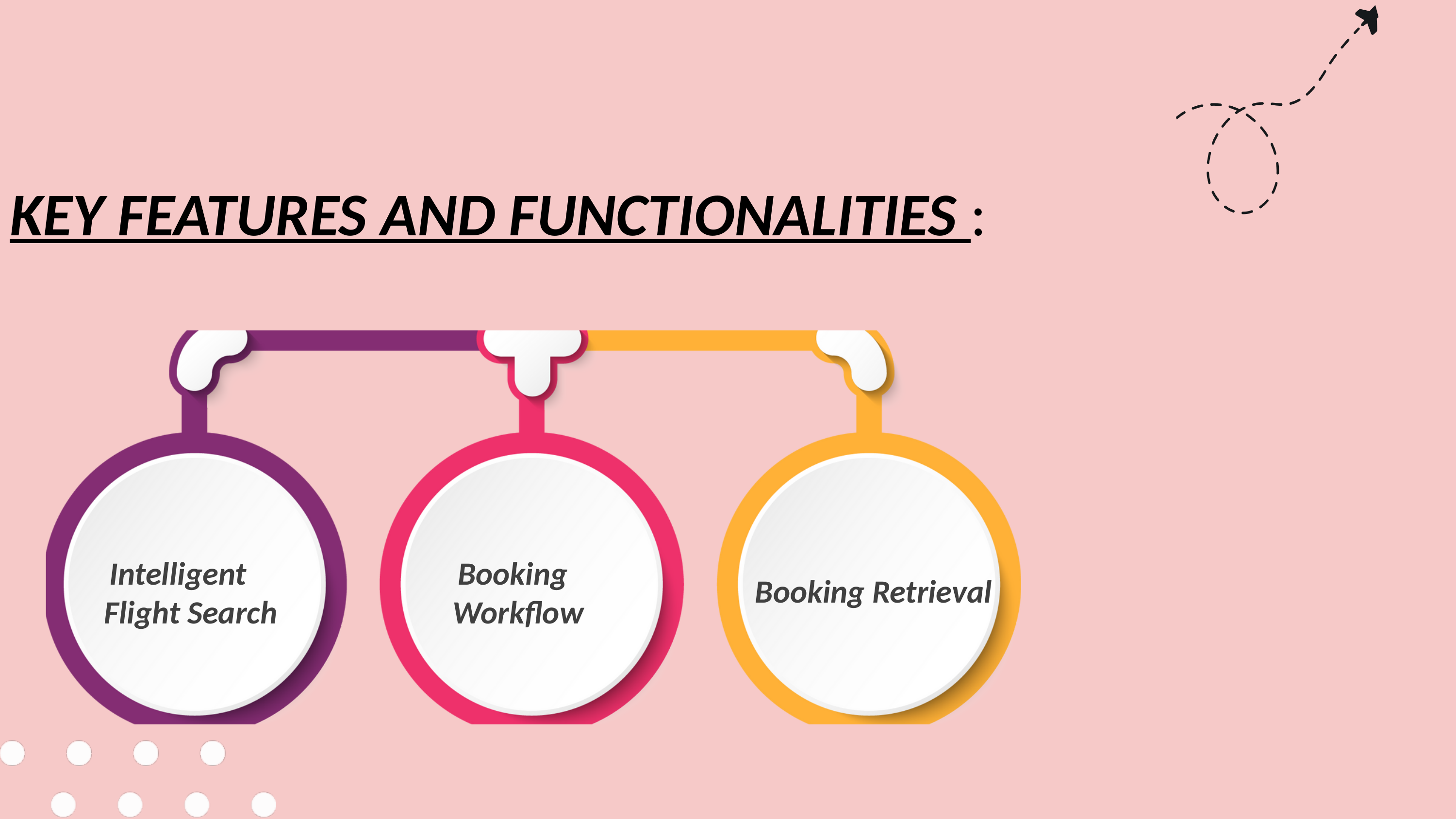

KEY FEATURES AND FUNCTIONALITIES :

 Intelligent Flight Search

 Booking Workflow
 Booking Retrieval